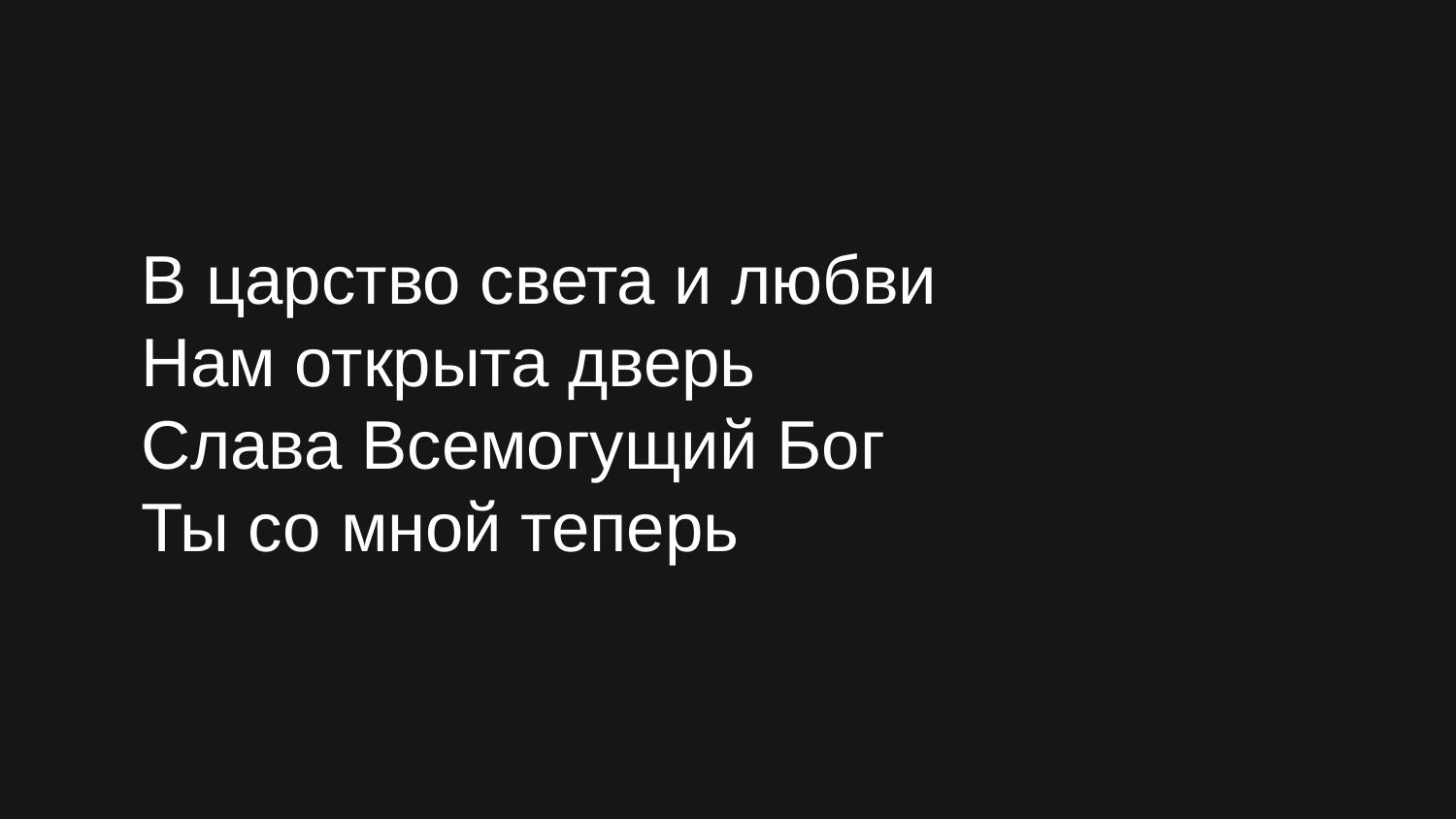

В царство света и любви
Нам открыта дверь
Слава Всемогущий Бог
Ты со мной теперь